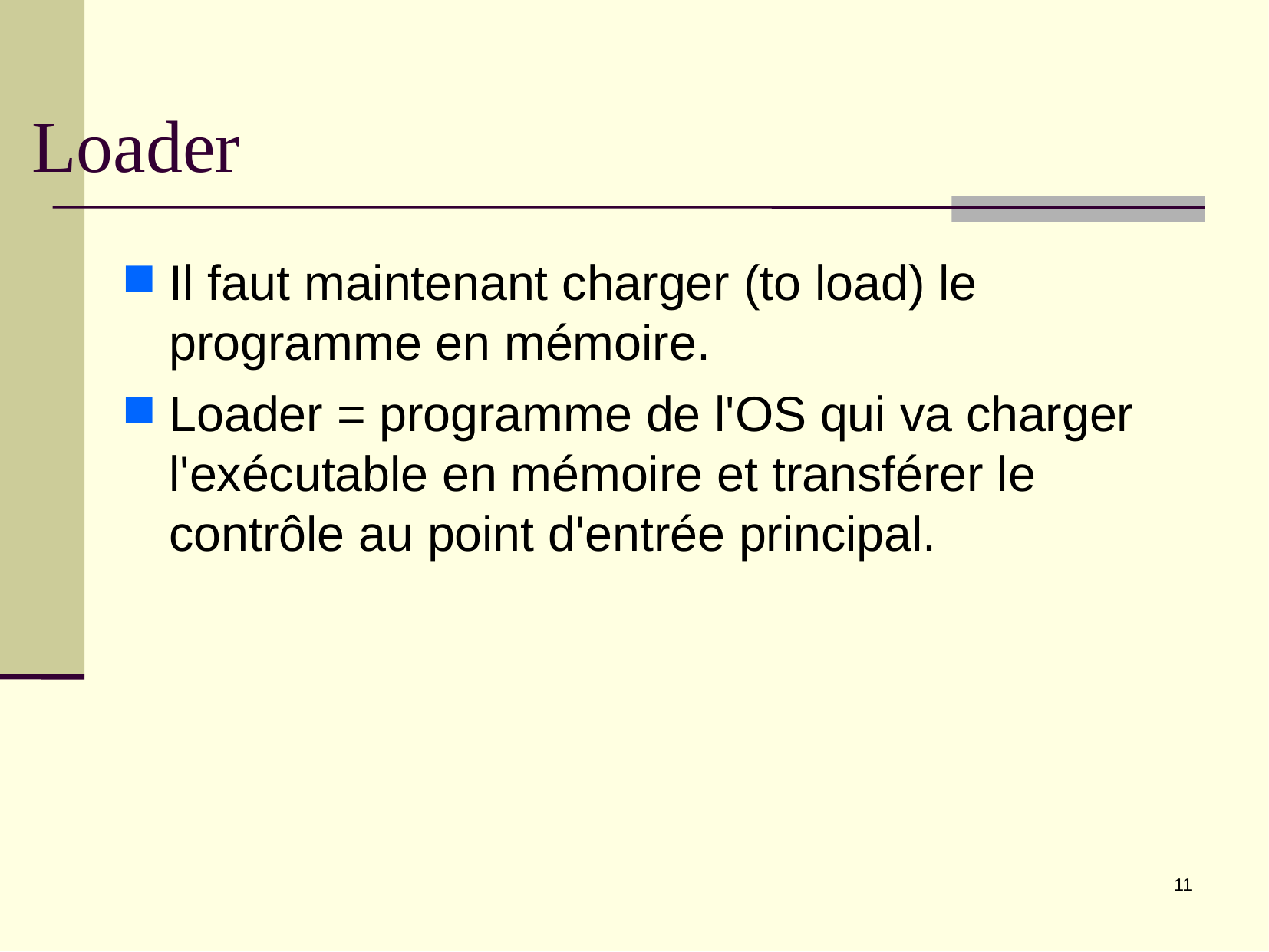

Loader
Il faut maintenant charger (to load) le programme en mémoire.
Loader = programme de l'OS qui va charger l'exécutable en mémoire et transférer le contrôle au point d'entrée principal.

11